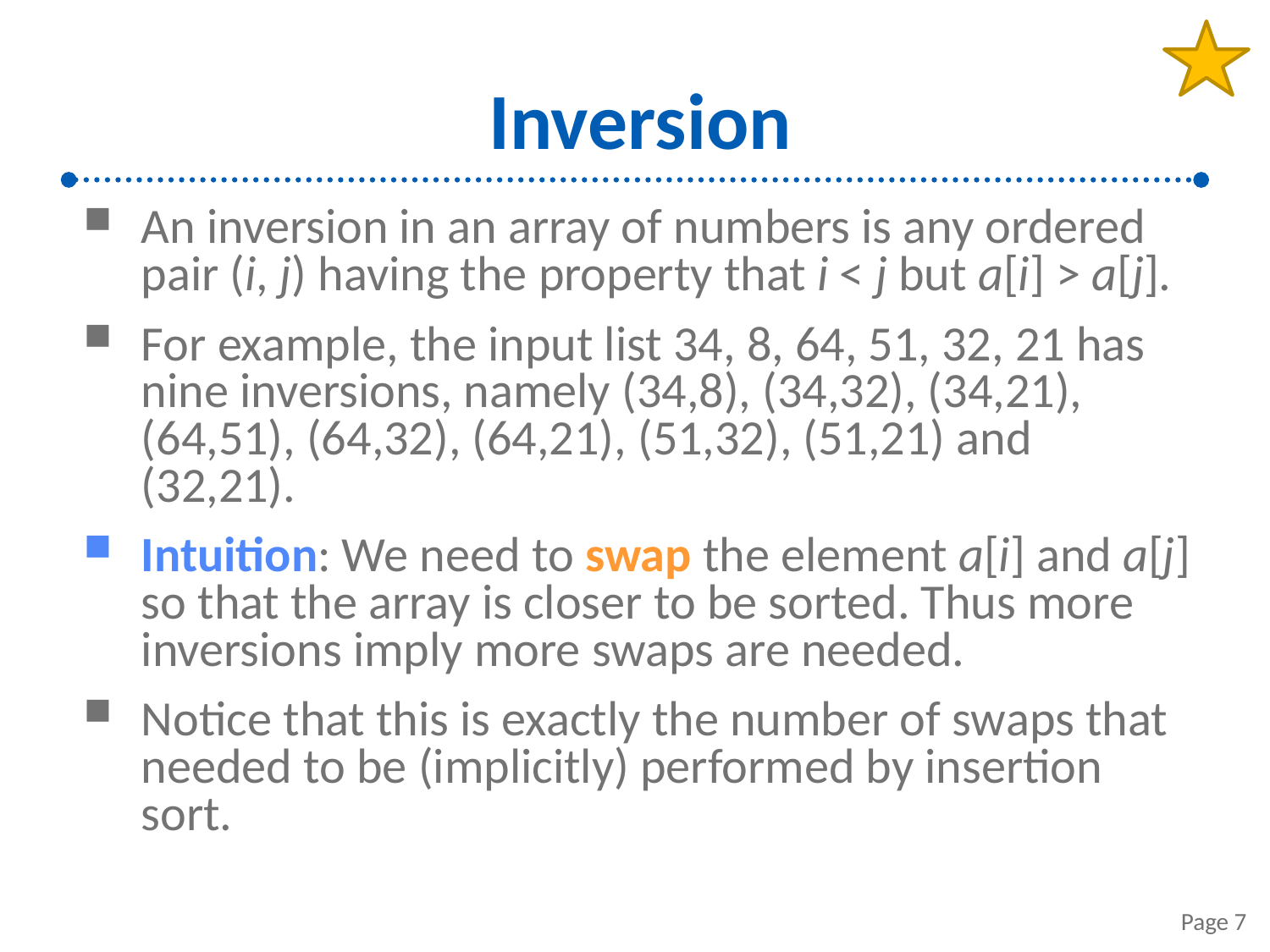

# Inversion
An inversion in an array of numbers is any ordered pair (i, j) having the property that i < j but a[i] > a[j].
For example, the input list 34, 8, 64, 51, 32, 21 has nine inversions, namely (34,8), (34,32), (34,21), (64,51), (64,32), (64,21), (51,32), (51,21) and (32,21).
Intuition: We need to swap the element a[i] and a[j] so that the array is closer to be sorted. Thus more inversions imply more swaps are needed.
Notice that this is exactly the number of swaps that needed to be (implicitly) performed by insertion sort.
Page 7